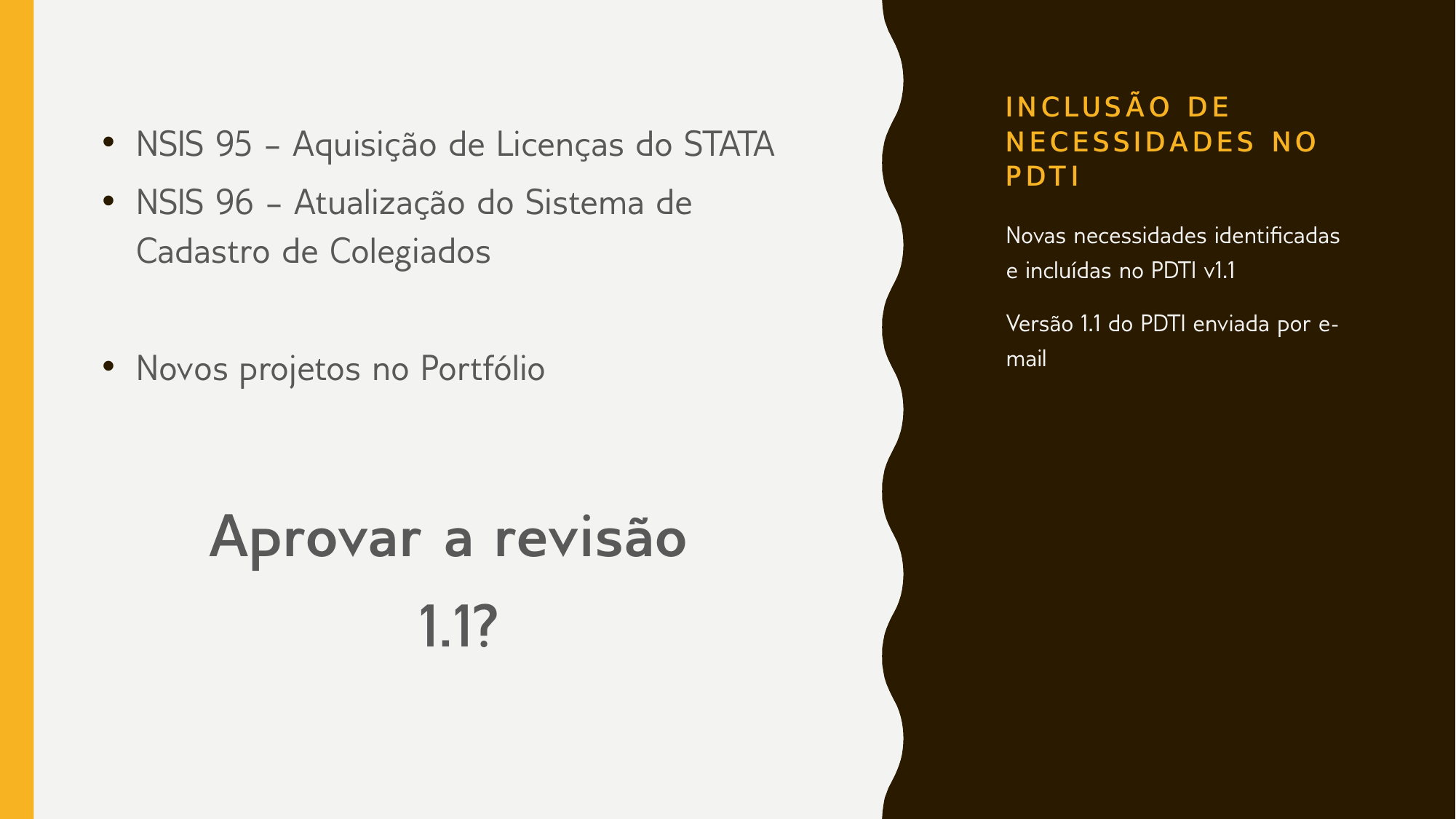

# Inclusão de Necessidades no PDTI
NSIS 95 – Aquisição de Licenças do STATA
NSIS 96 – Atualização do Sistema de Cadastro de Colegiados

Novos projetos no Portfólio

Aprovar a revisão
1.1?

Novas necessidades identificadas e incluídas no PDTI v1.1
Versão 1.1 do PDTI enviada por e-mail